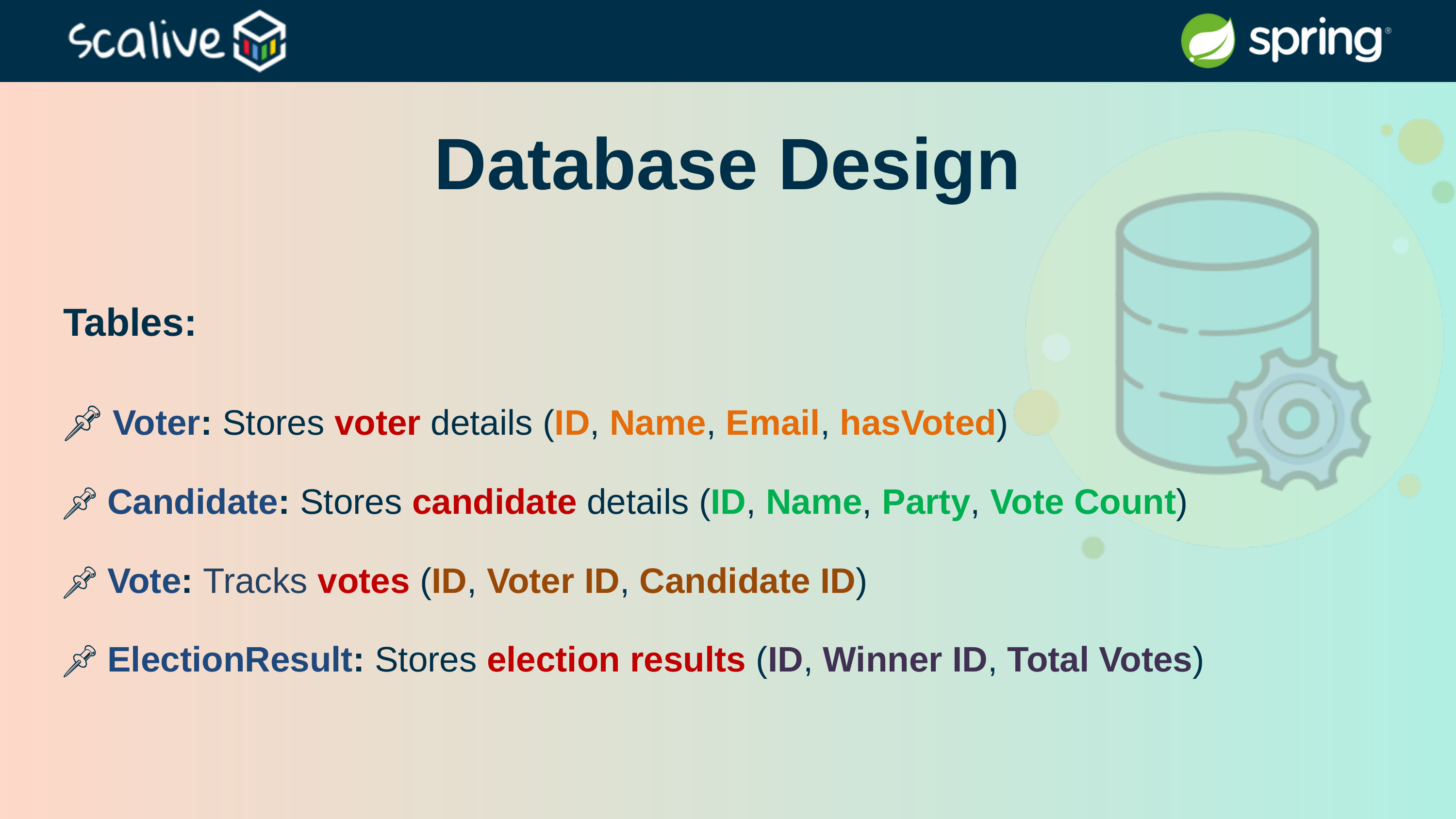

Database Design

 Tables:

 📌 Voter: Stores voter details (ID, Name, Email, hasVoted)
 📌 Candidate: Stores candidate details (ID, Name, Party, Vote Count)
 📌 Vote: Tracks votes (ID, Voter ID, Candidate ID)
 📌 ElectionResult: Stores election results (ID, Winner ID, Total Votes)